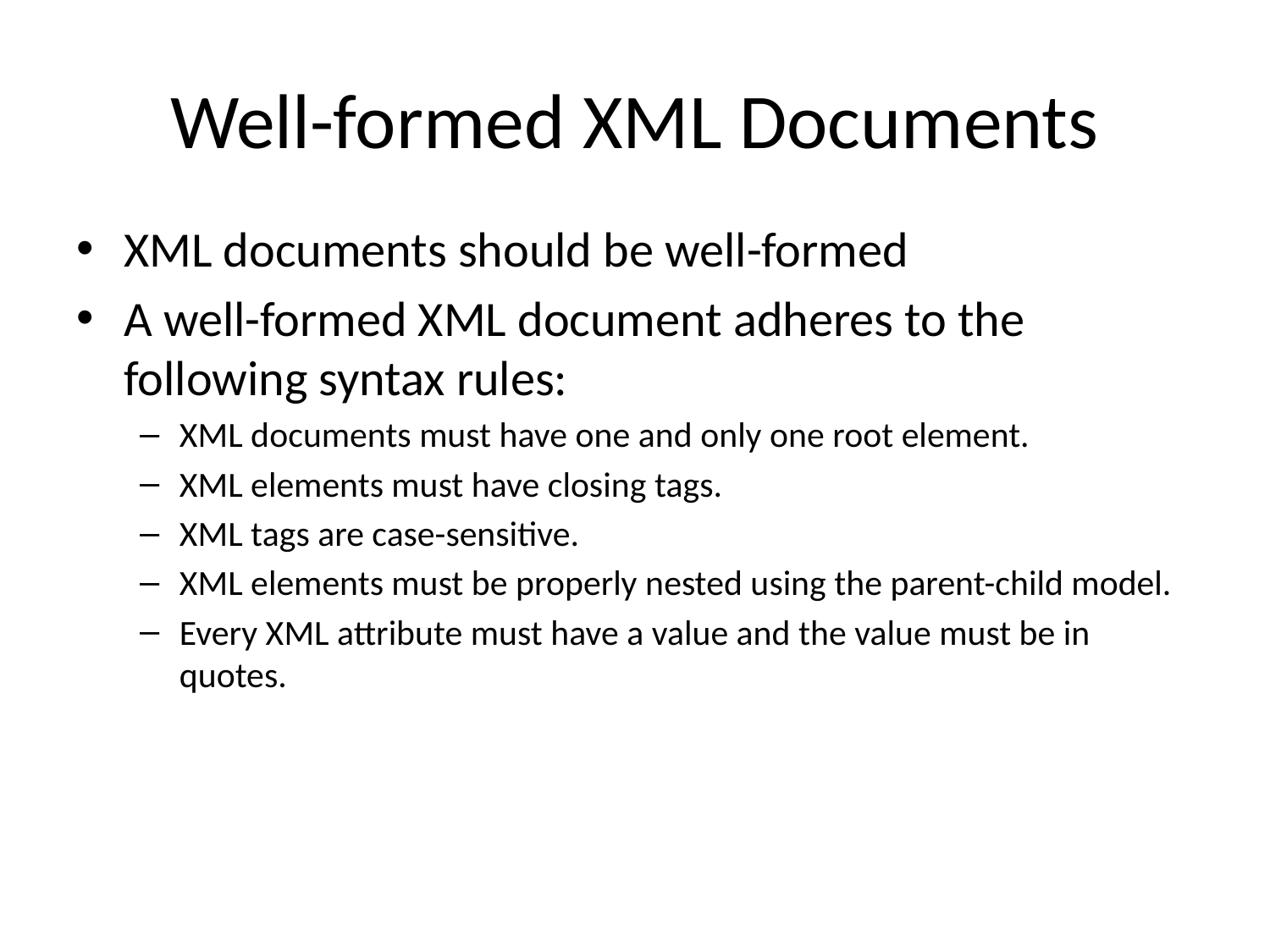

# Well-formed XML Documents
XML documents should be well-formed
A well-formed XML document adheres to the following syntax rules:
XML documents must have one and only one root element.
XML elements must have closing tags.
XML tags are case-sensitive.
XML elements must be properly nested using the parent-child model.
Every XML attribute must have a value and the value must be in quotes.